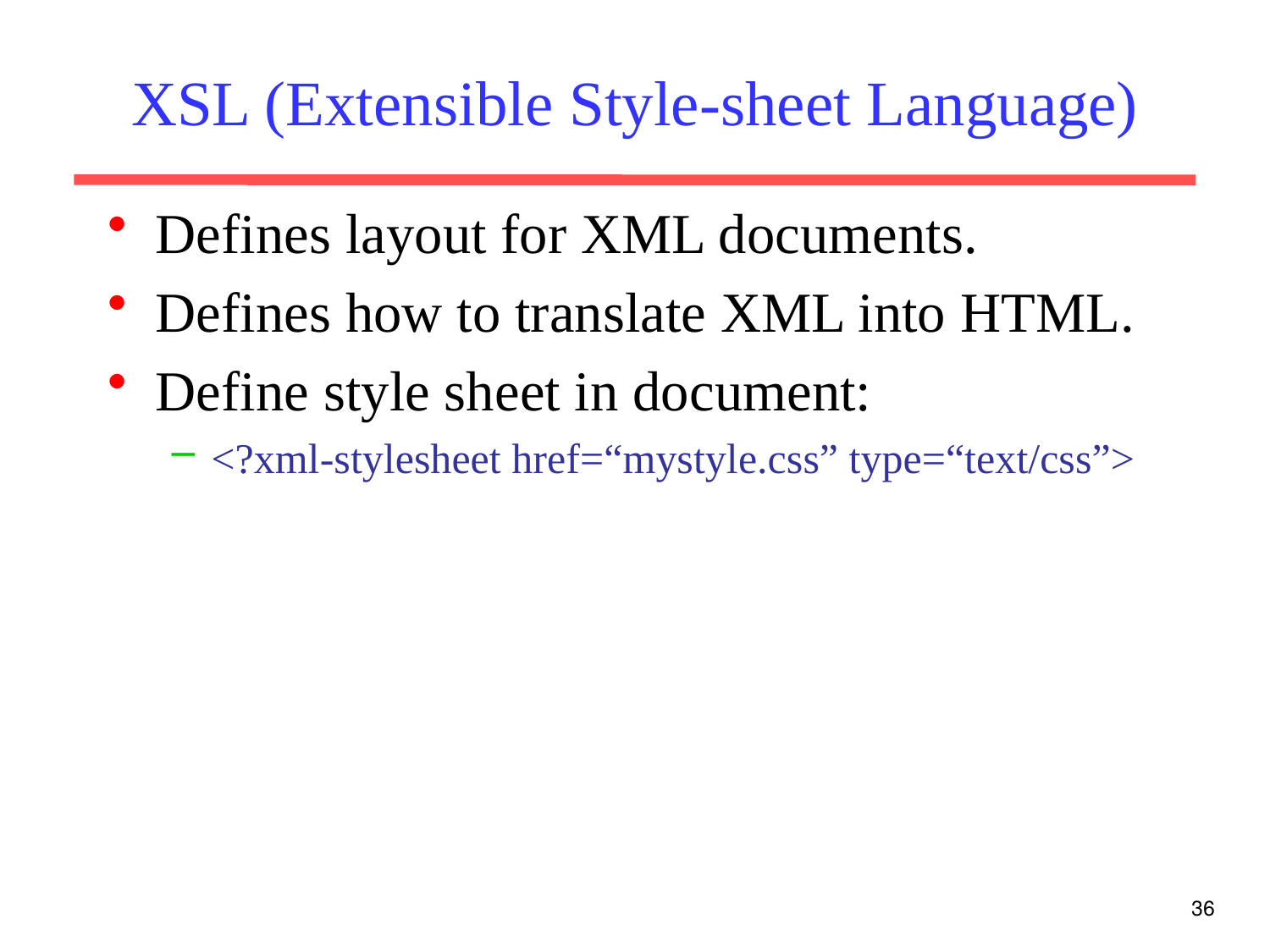

# XSL (Extensible Style-sheet Language)
Defines layout for XML documents.
Defines how to translate XML into HTML.
Define style sheet in document:
<?xml-stylesheet href=“mystyle.css” type=“text/css”>
36